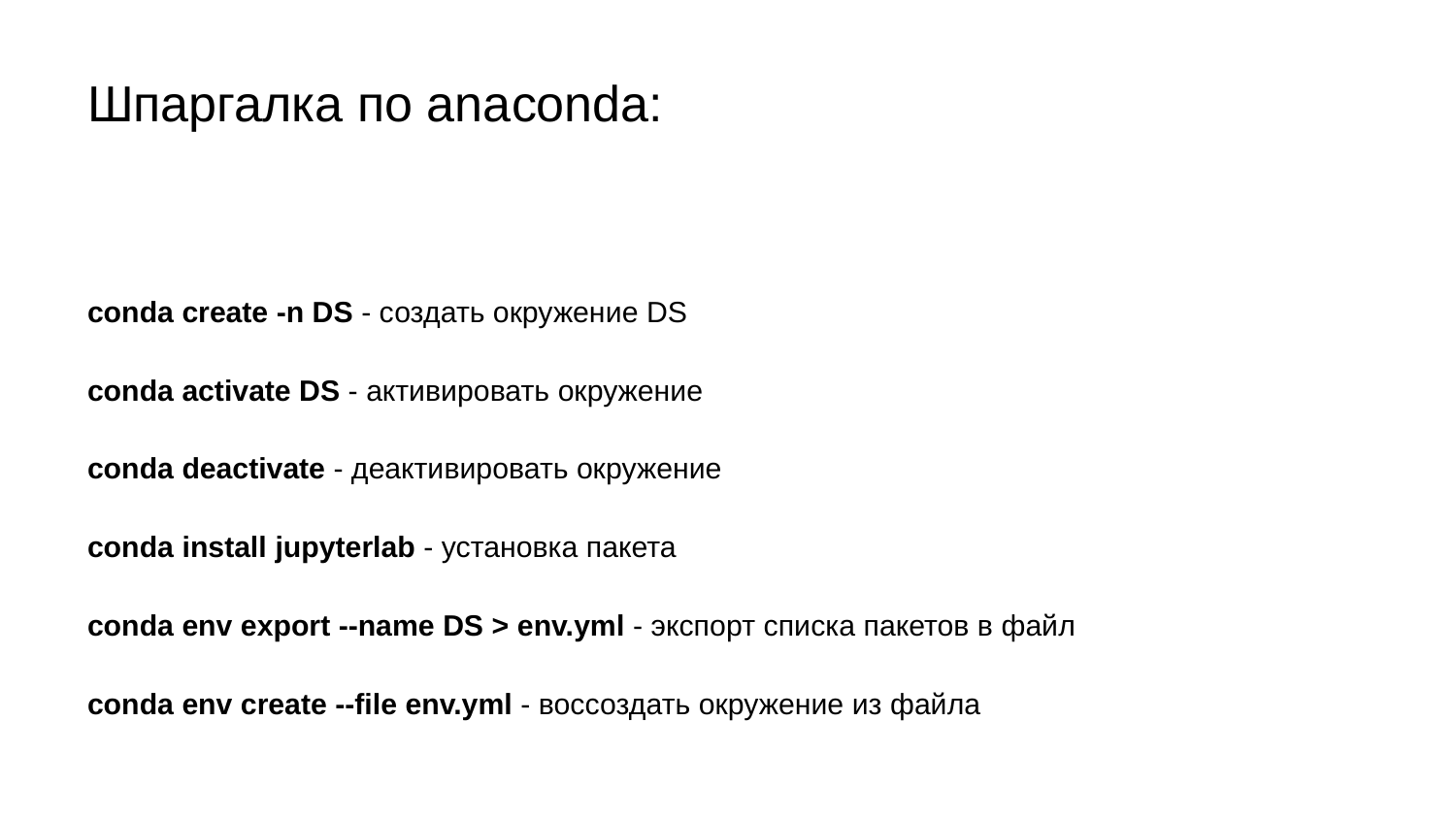

# Шпаргалка по anaconda:

conda create -n DS - создать окружение DS

conda activate DS - активировать окружение

conda deactivate - деактивировать окружение

conda install jupyterlab - установка пакета

conda env export --name DS > env.yml - экспорт списка пакетов в файл

conda env create --file env.yml - воссоздать окружение из файла